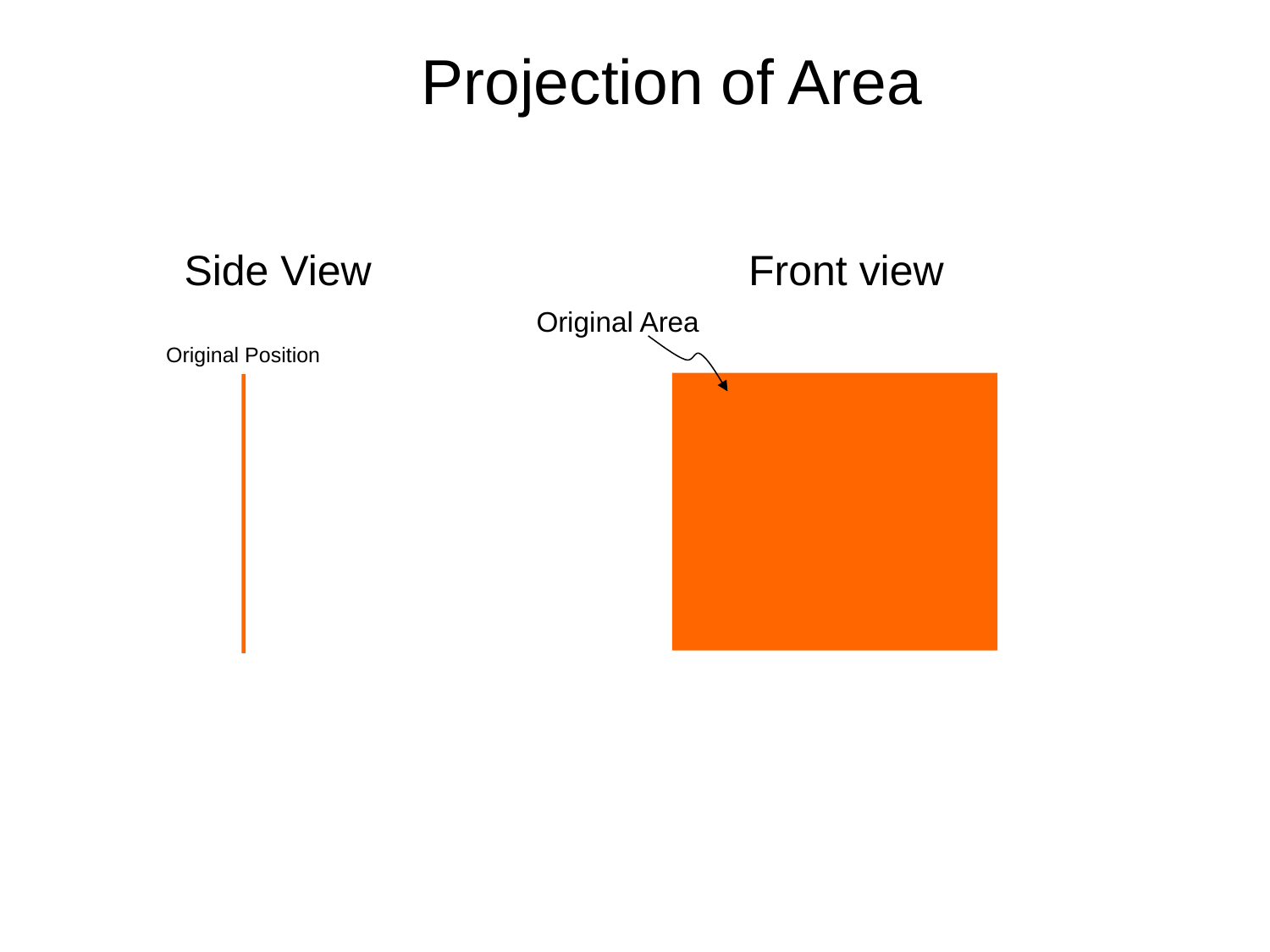

# Projection of Area
Side View
Front view
Original Area
Original Position